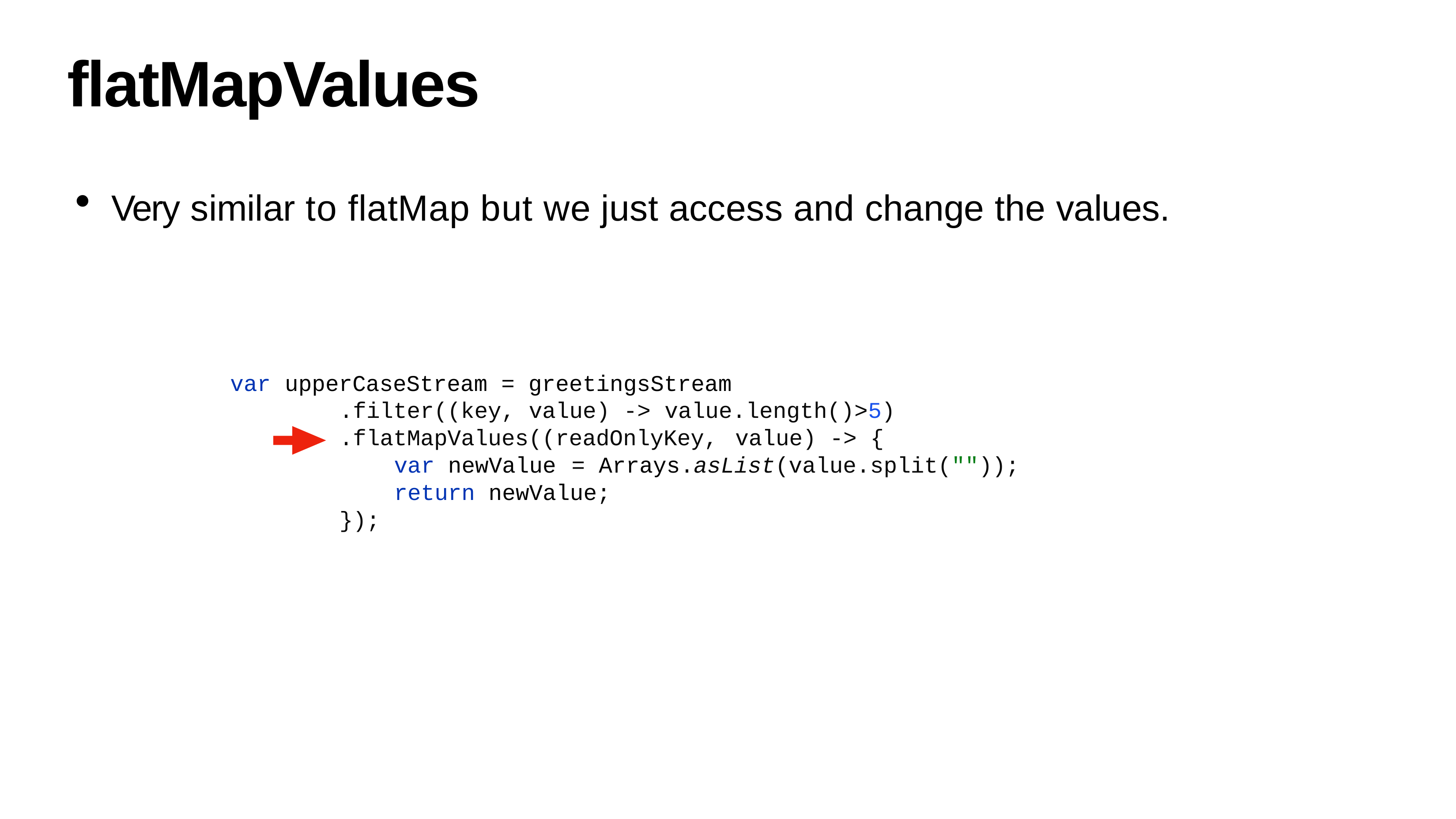

# flatMapValues
Very similar to flatMap but we just access and change the values.
var
upperCaseStream = greetingsStream
.filter((key, value) -> value.length()>5)
.flatMapValues((readOnlyKey,
value) -> {

var newValue
= Arrays.asList(value.split(""));
return newValue;
});